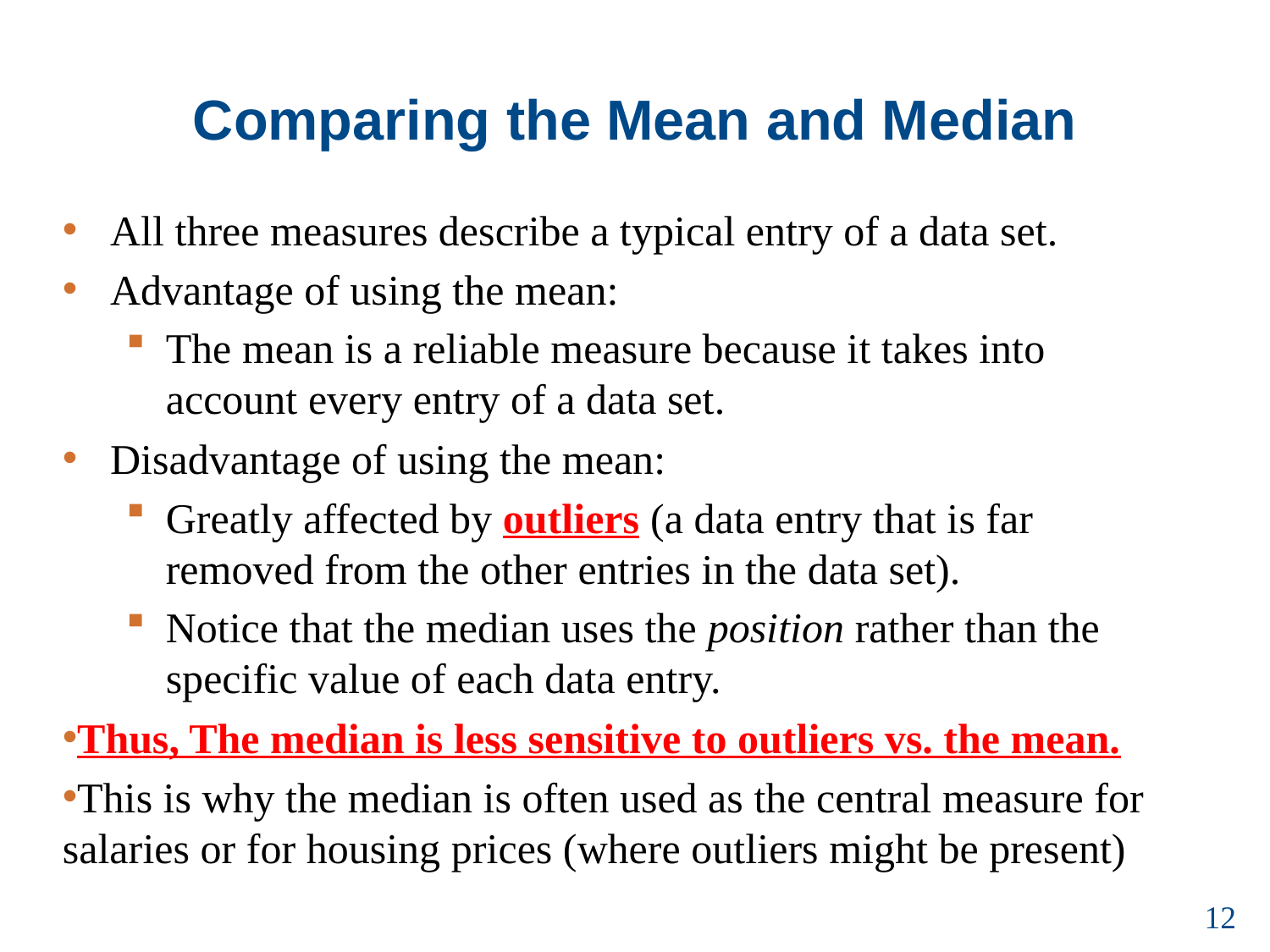

# Comparing the Mean and Median
All three measures describe a typical entry of a data set.
Advantage of using the mean:
The mean is a reliable measure because it takes into account every entry of a data set.
Disadvantage of using the mean:
Greatly affected by outliers (a data entry that is far removed from the other entries in the data set).
Notice that the median uses the position rather than the specific value of each data entry.
Thus, The median is less sensitive to outliers vs. the mean.
This is why the median is often used as the central measure for salaries or for housing prices (where outliers might be present)

12